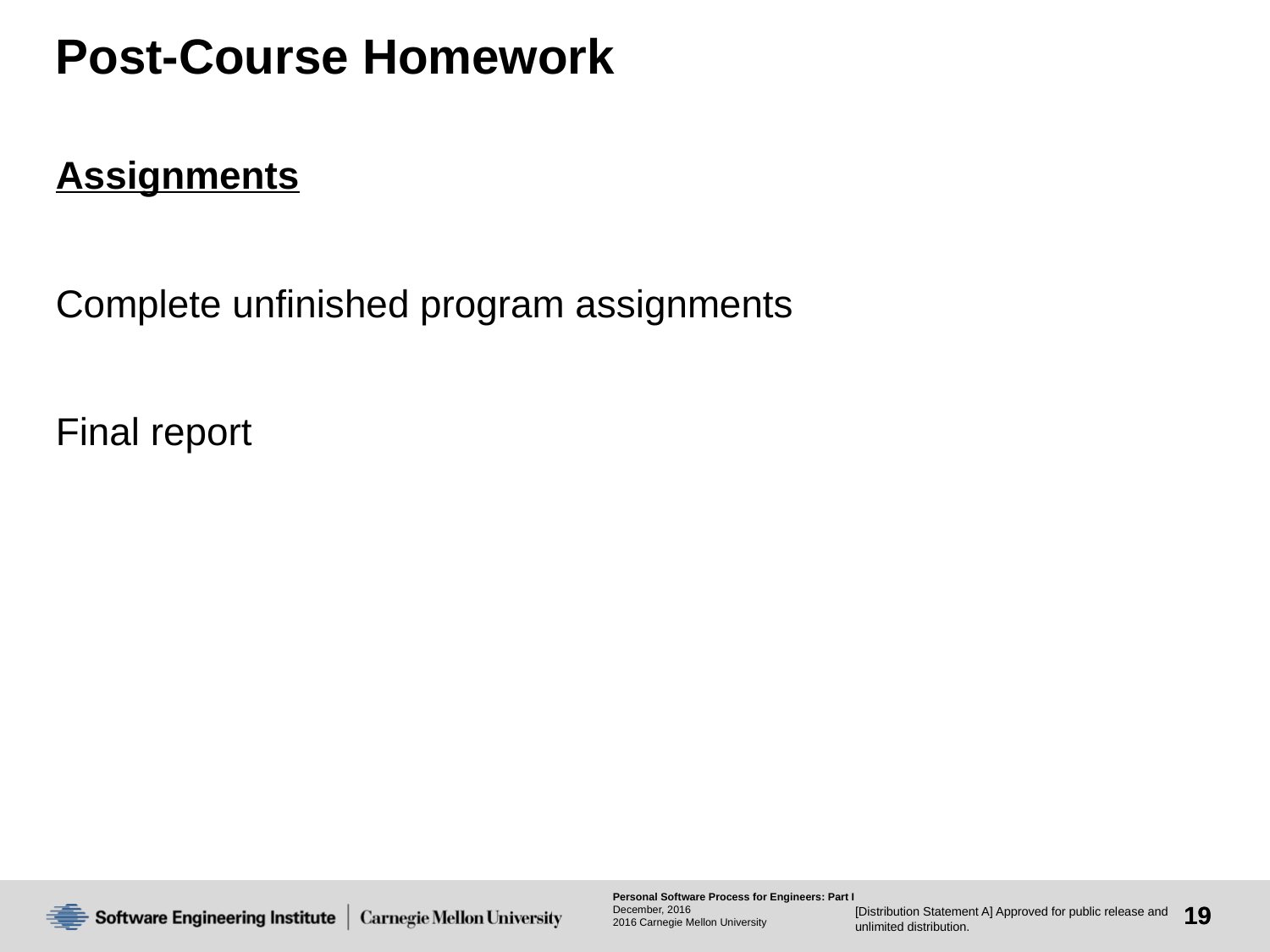

# Post-Course Homework
Assignments

Complete unfinished program assignments

Final report